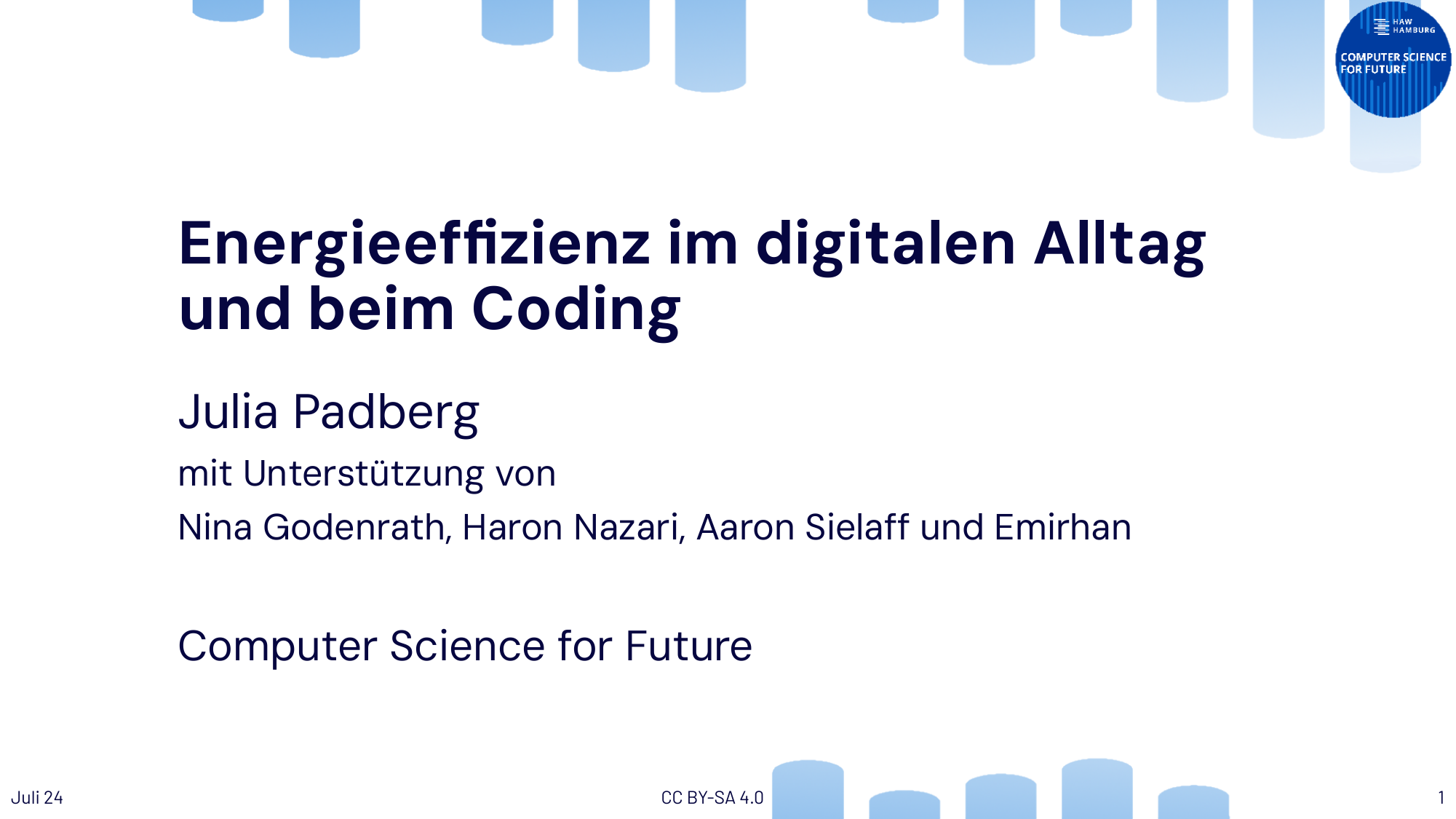

# Energieeffizienz im digitalen Alltag und beim Coding
Julia Padberg
mit Unterstützung von
Nina Godenrath, Haron Nazari, Aaron Sielaff und Emirhan

Computer Science for Future
Juli 24
CC BY-SA 4.0
1